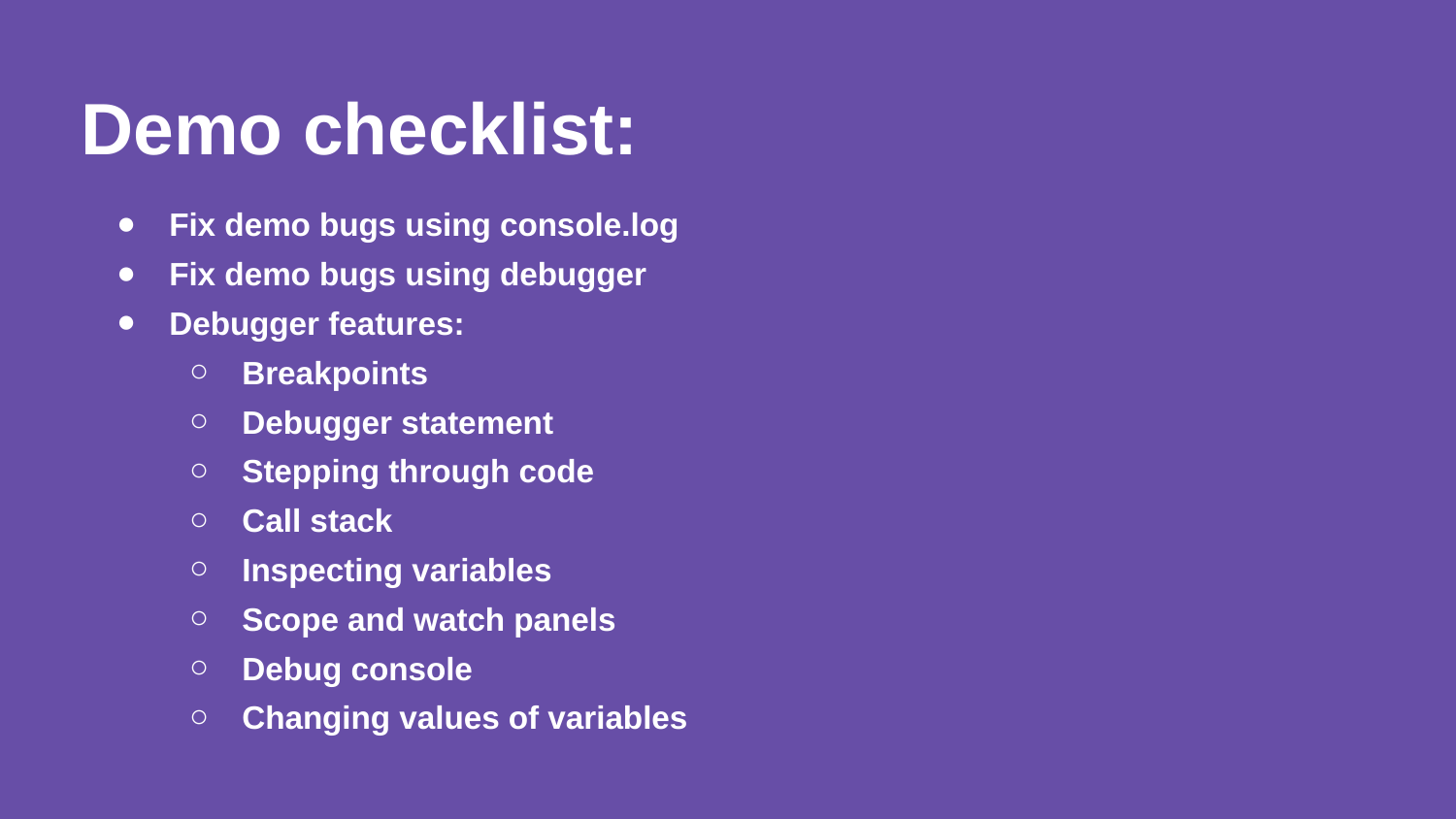

Demo checklist:
Fix demo bugs using console.log
Fix demo bugs using debugger
Debugger features:
Breakpoints
Debugger statement
Stepping through code
Call stack
Inspecting variables
Scope and watch panels
Debug console
Changing values of variables